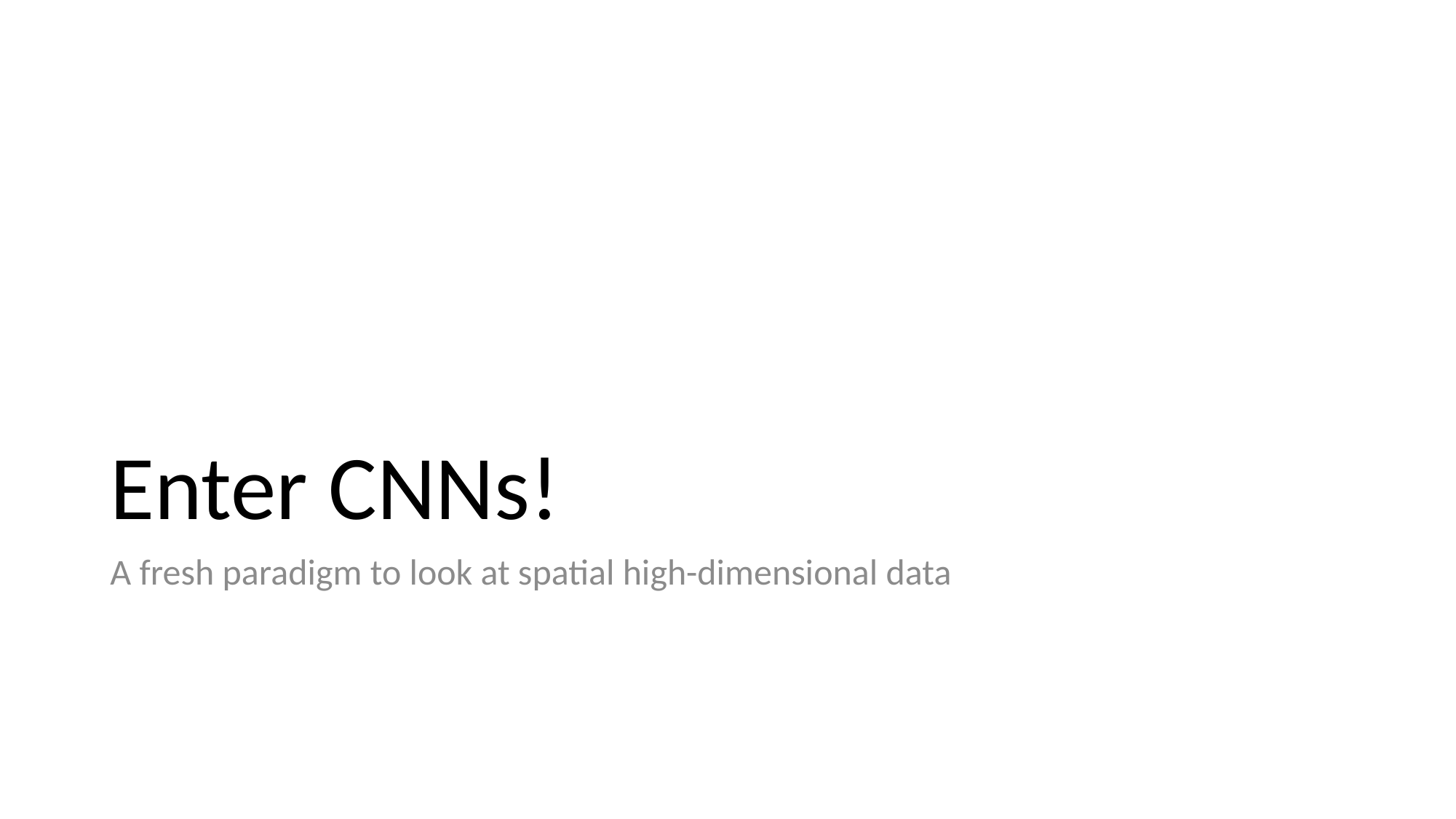

# Enter CNNs!
A fresh paradigm to look at spatial high-dimensional data